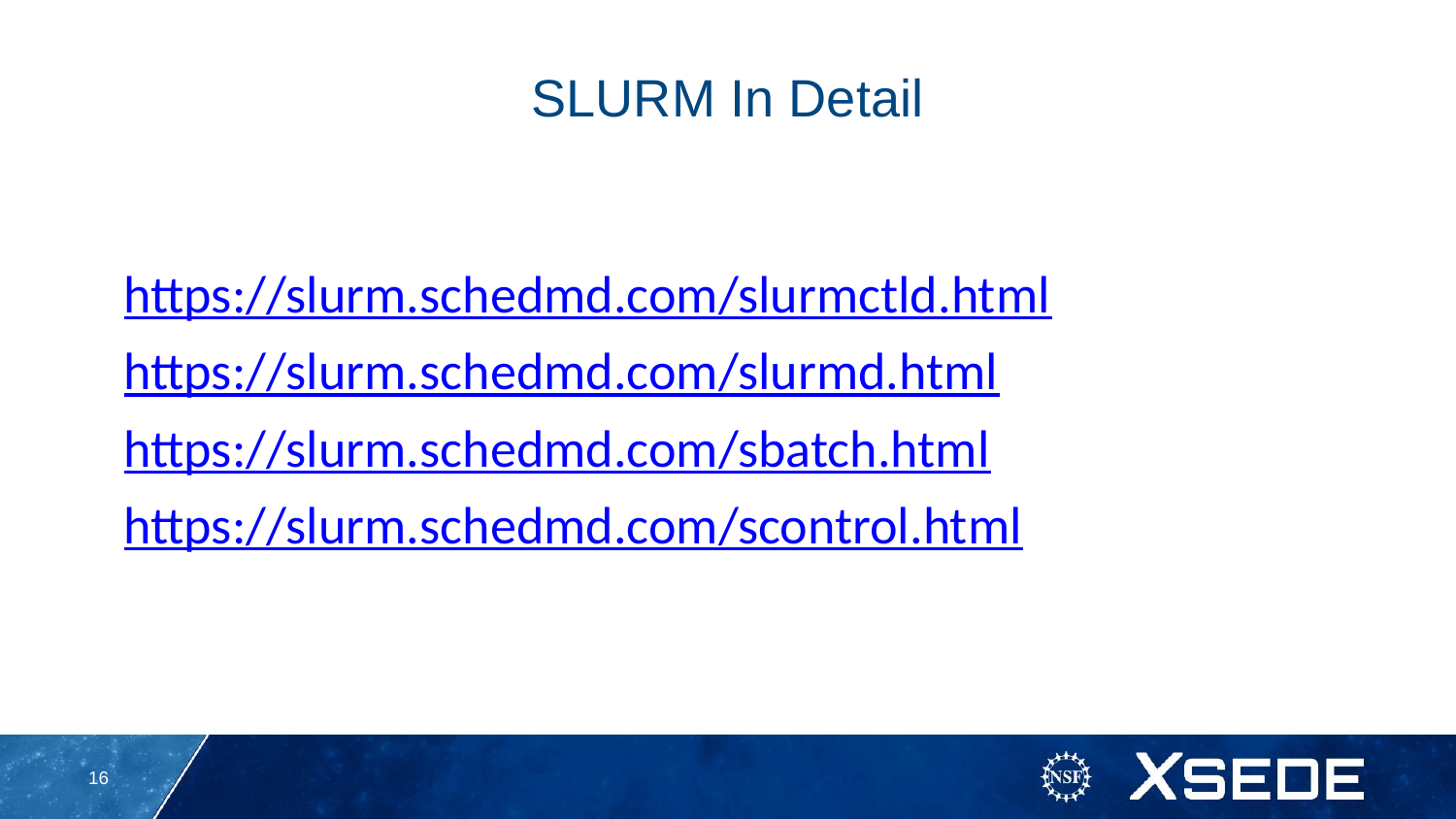

SLURM In Detail
https://slurm.schedmd.com/slurmctld.html
https://slurm.schedmd.com/slurmd.html
https://slurm.schedmd.com/sbatch.html
https://slurm.schedmd.com/scontrol.html
16